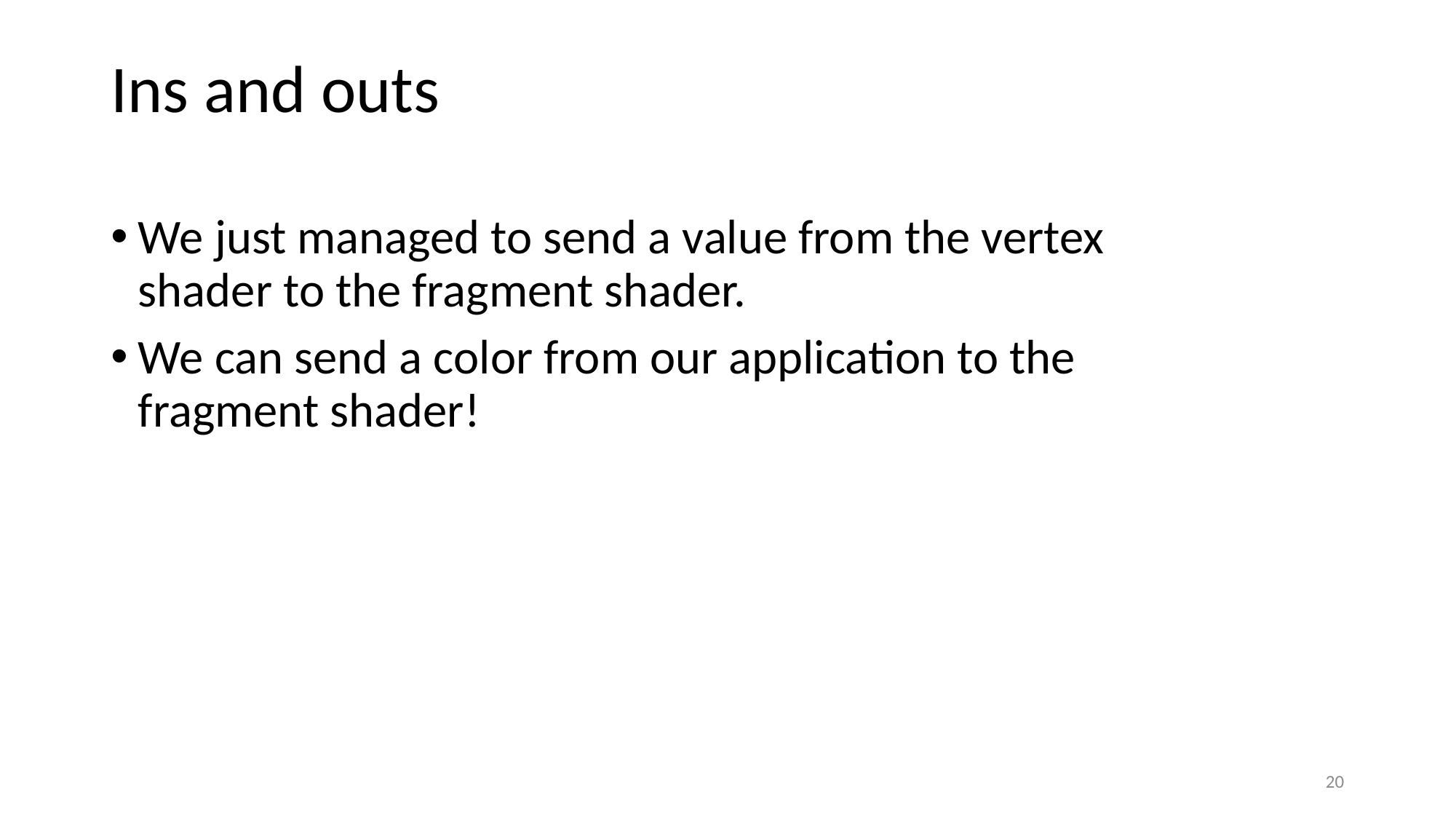

# Ins and outs
We just managed to send a value from the vertex shader to the fragment shader.
We can send a color from our application to the fragment shader!

20